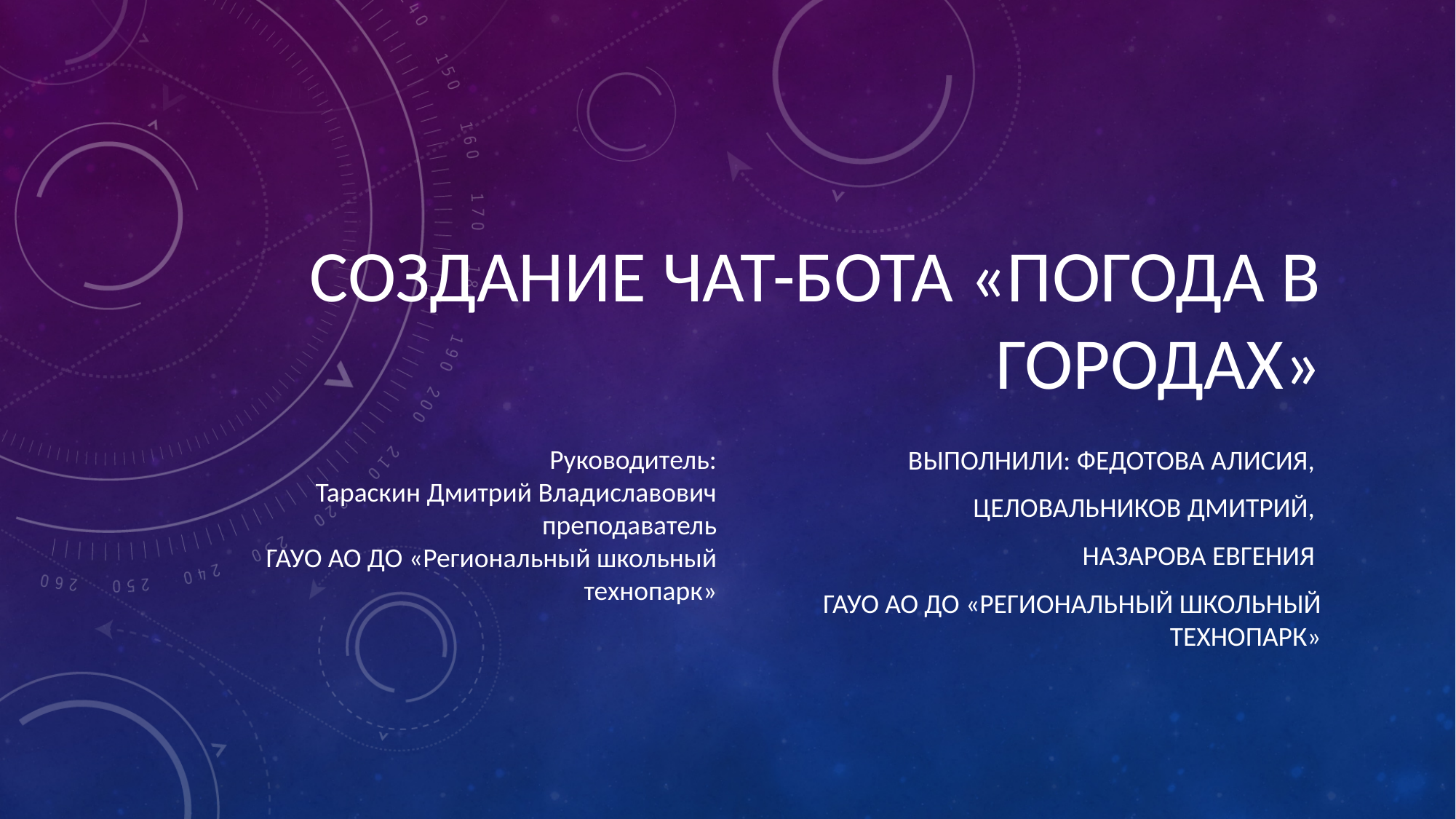

# Создание чат-бота «Погода в городах»
Руководитель:
Тараскин Дмитрий Владиславович
преподаватель
ГАУО АО ДО «Региональный школьный технопарк»
Выполнили: Федотова Алисия,
Целовальников Дмитрий,
Назарова Евгения
ГАУО АО ДО «Региональный школьный технопарк»